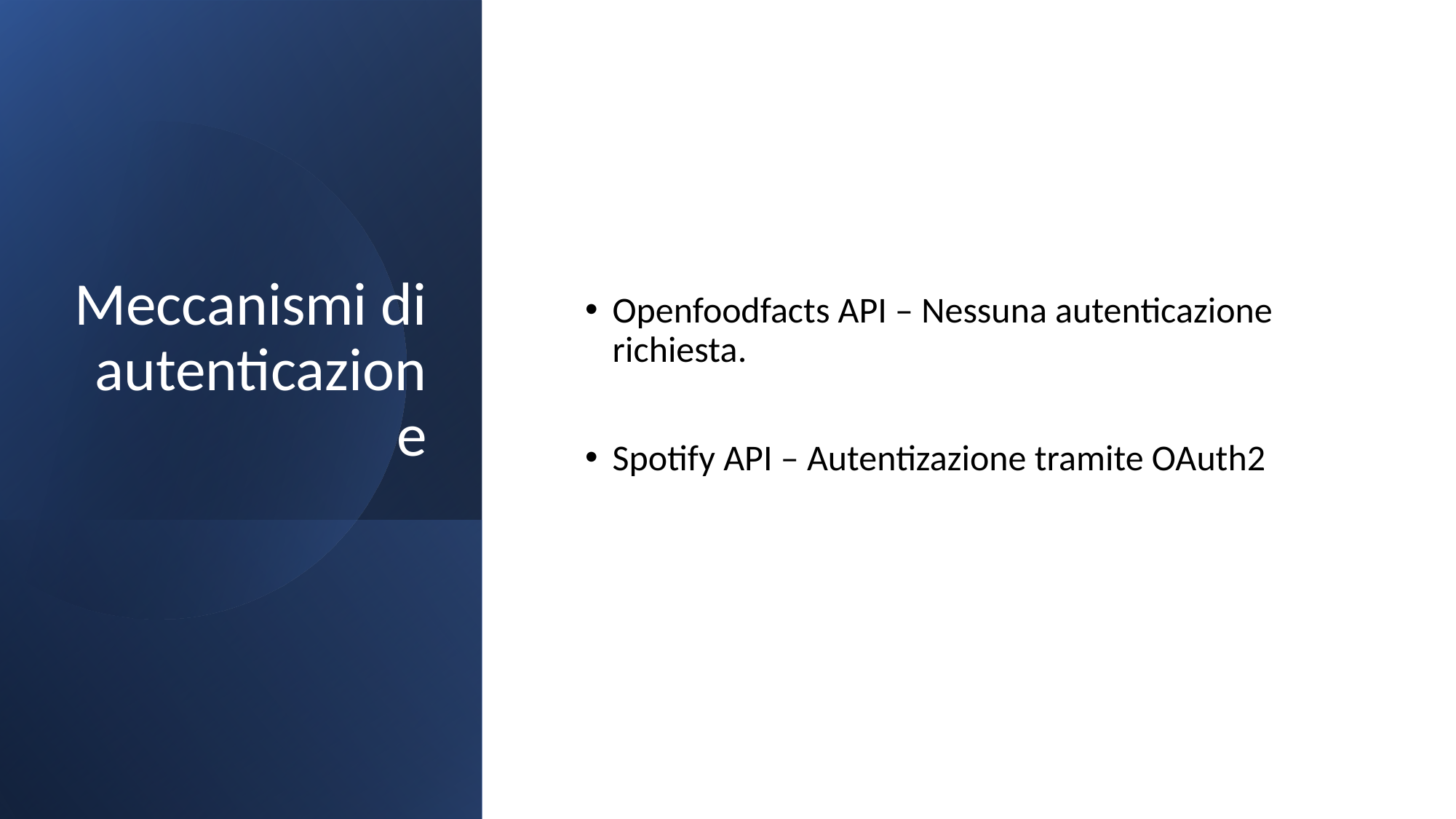

# Meccanismi di autenticazione
Openfoodfacts API – Nessuna autenticazione richiesta.

Spotify API – Autentizazione tramite OAuth2